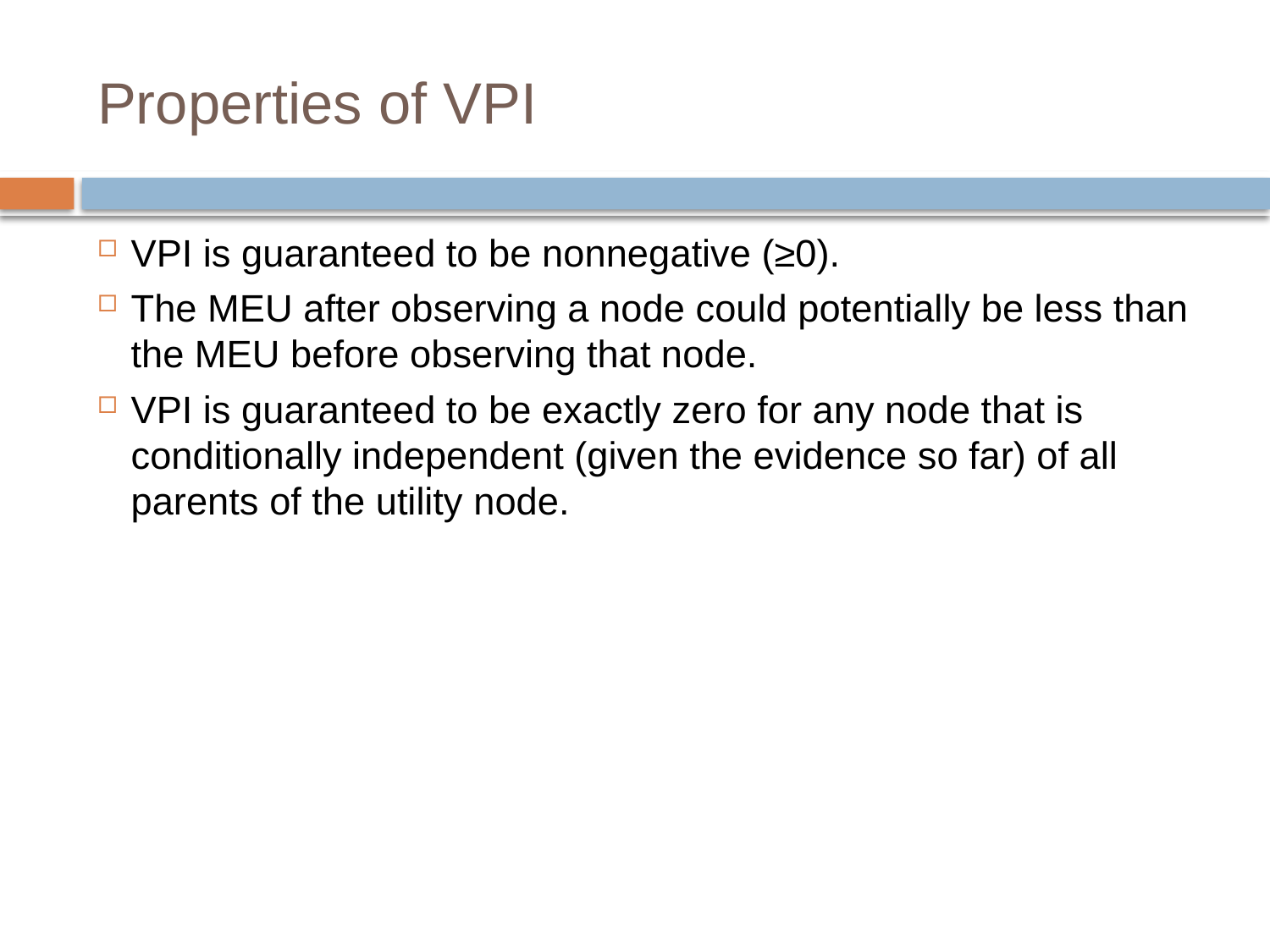

# Properties of VPI
VPI is guaranteed to be nonnegative (≥0).
The MEU after observing a node could potentially be less than the MEU before observing that node.
VPI is guaranteed to be exactly zero for any node that is conditionally independent (given the evidence so far) of all parents of the utility node.